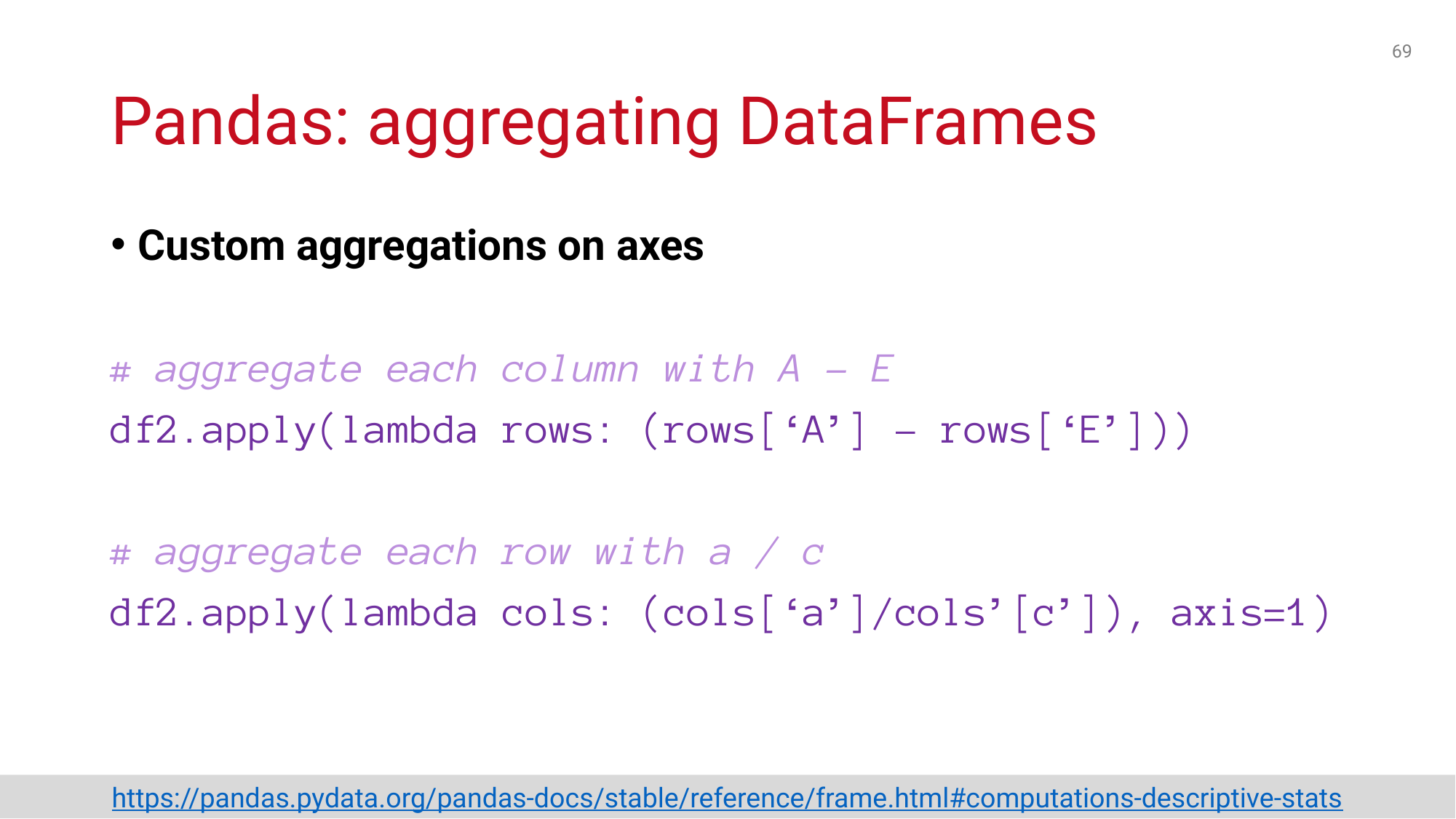

69
# Pandas: aggregating DataFrames
Custom aggregations on axes

# aggregate each column with A - E
df2.apply(lambda rows: (rows[‘A’] – rows[‘E’]))

# aggregate each row with a / c
df2.apply(lambda cols: (cols[‘a’]/cols’[c’]), axis=1)

https://pandas.pydata.org/pandas-docs/stable/reference/frame.html#computations-descriptive-stats